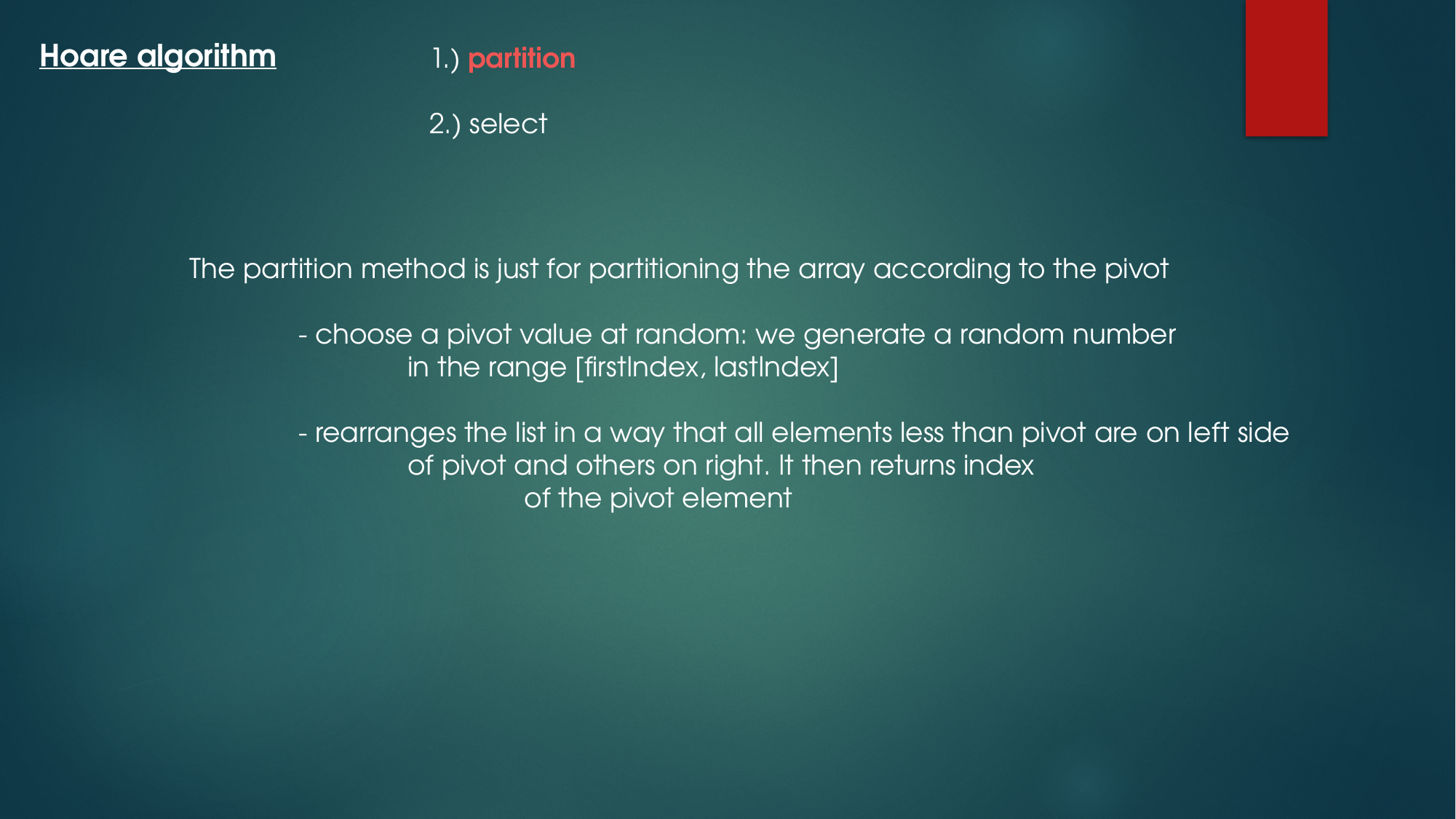

Hoare algorithm
1.) partition

2.) select
The partition method is just for partitioning the array according to the pivot

	- choose a pivot value at random: we generate a random number
		in the range [firstIndex, lastIndex]

	- rearranges the list in a way that all elements less than pivot are on left side
 		of pivot and others on right. It then returns index
			 of the pivot element